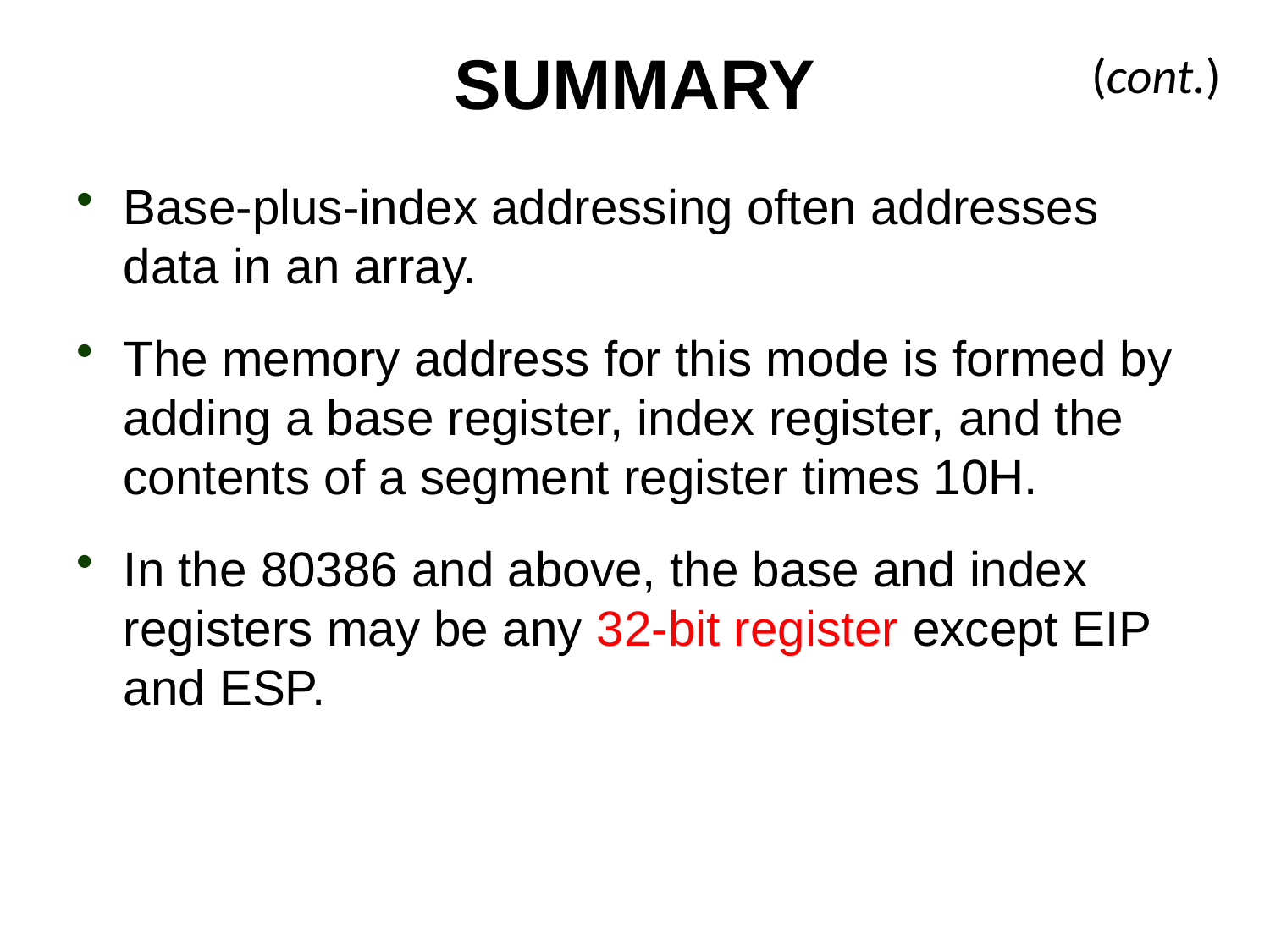

# SUMMARY
(cont.)
Base-plus-index addressing often addresses data in an array.
The memory address for this mode is formed by adding a base register, index register, and the contents of a segment register times 10H.
In the 80386 and above, the base and index registers may be any 32-bit register except EIP and ESP.